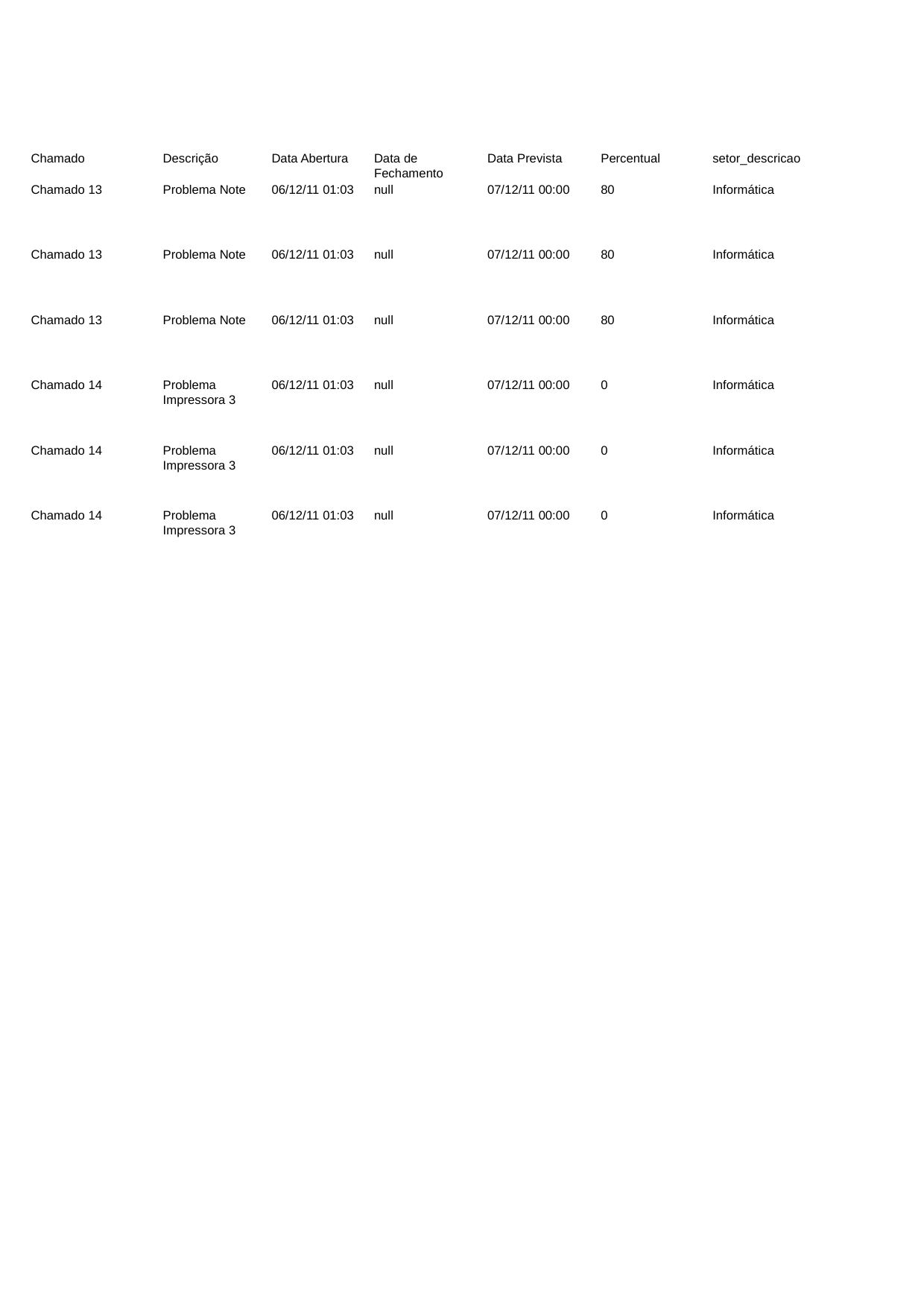

Chamado
Descrição
Data Abertura
Data de Fechamento
Data Prevista
Percentual
setor_descricao
Chamado 13
Problema Note
06/12/11 01:03
null
07/12/11 00:00
80
Informática
Chamado 13
Problema Note
06/12/11 01:03
null
07/12/11 00:00
80
Informática
Chamado 13
Problema Note
06/12/11 01:03
null
07/12/11 00:00
80
Informática
Chamado 14
Problema Impressora 3
06/12/11 01:03
null
07/12/11 00:00
0
Informática
Chamado 14
Problema Impressora 3
06/12/11 01:03
null
07/12/11 00:00
0
Informática
Chamado 14
Problema Impressora 3
06/12/11 01:03
null
07/12/11 00:00
0
Informática